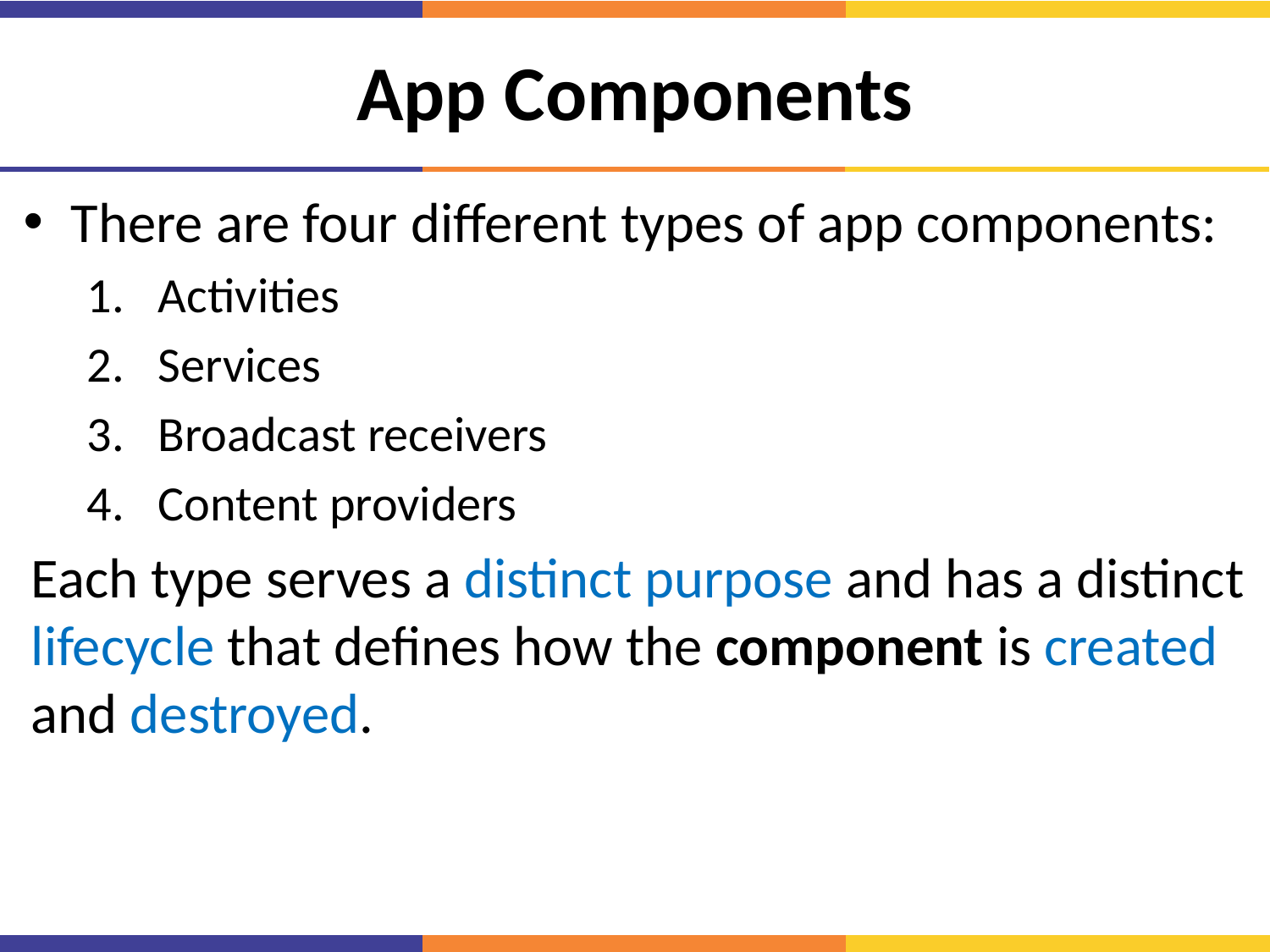

# App Components
There are four different types of app components:
Activities
Services
Broadcast receivers
Content providers
Each type serves a distinct purpose and has a distinct lifecycle that defines how the component is created and destroyed.